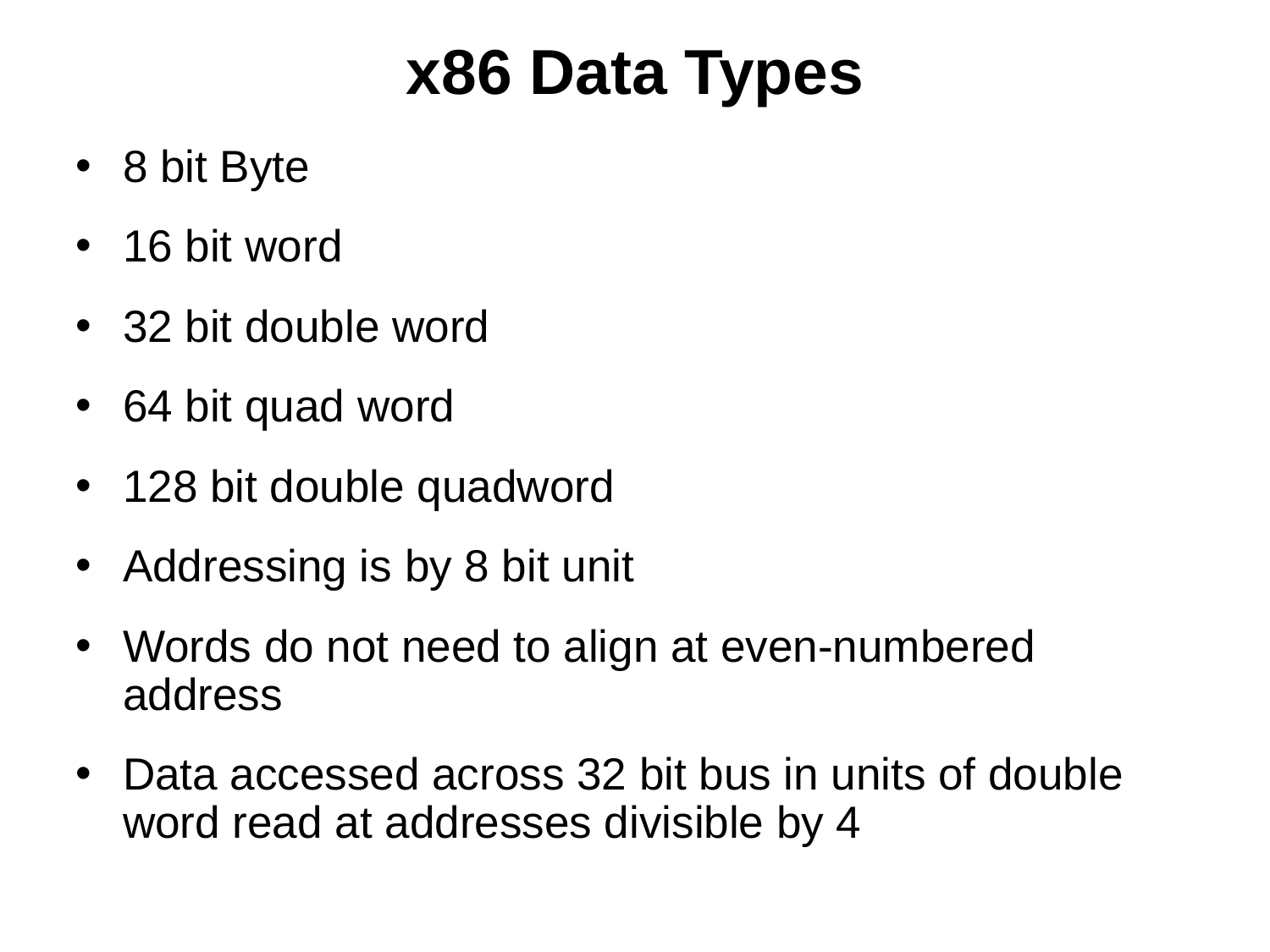

# x86 Data Types
8 bit Byte
16 bit word
32 bit double word
64 bit quad word
128 bit double quadword
Addressing is by 8 bit unit
Words do not need to align at even-numbered address
Data accessed across 32 bit bus in units of double word read at addresses divisible by 4